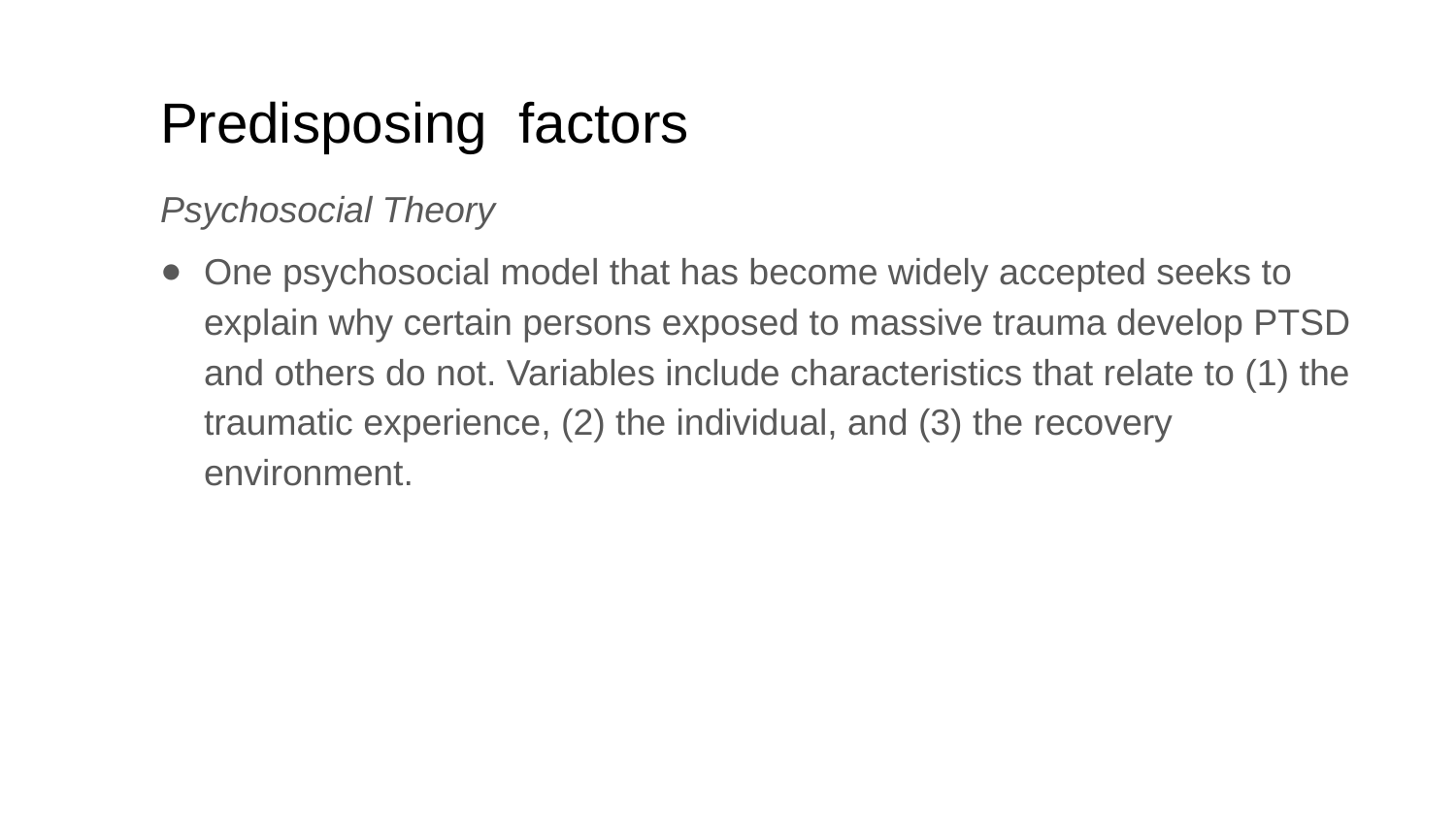

# Predisposing  factors
Psychosocial Theory
One psychosocial model that has become widely accepted seeks to explain why certain persons exposed to massive trauma develop PTSD and others do not. Variables include characteristics that relate to (1) the traumatic experience, (2) the individual, and (3) the recovery environment.